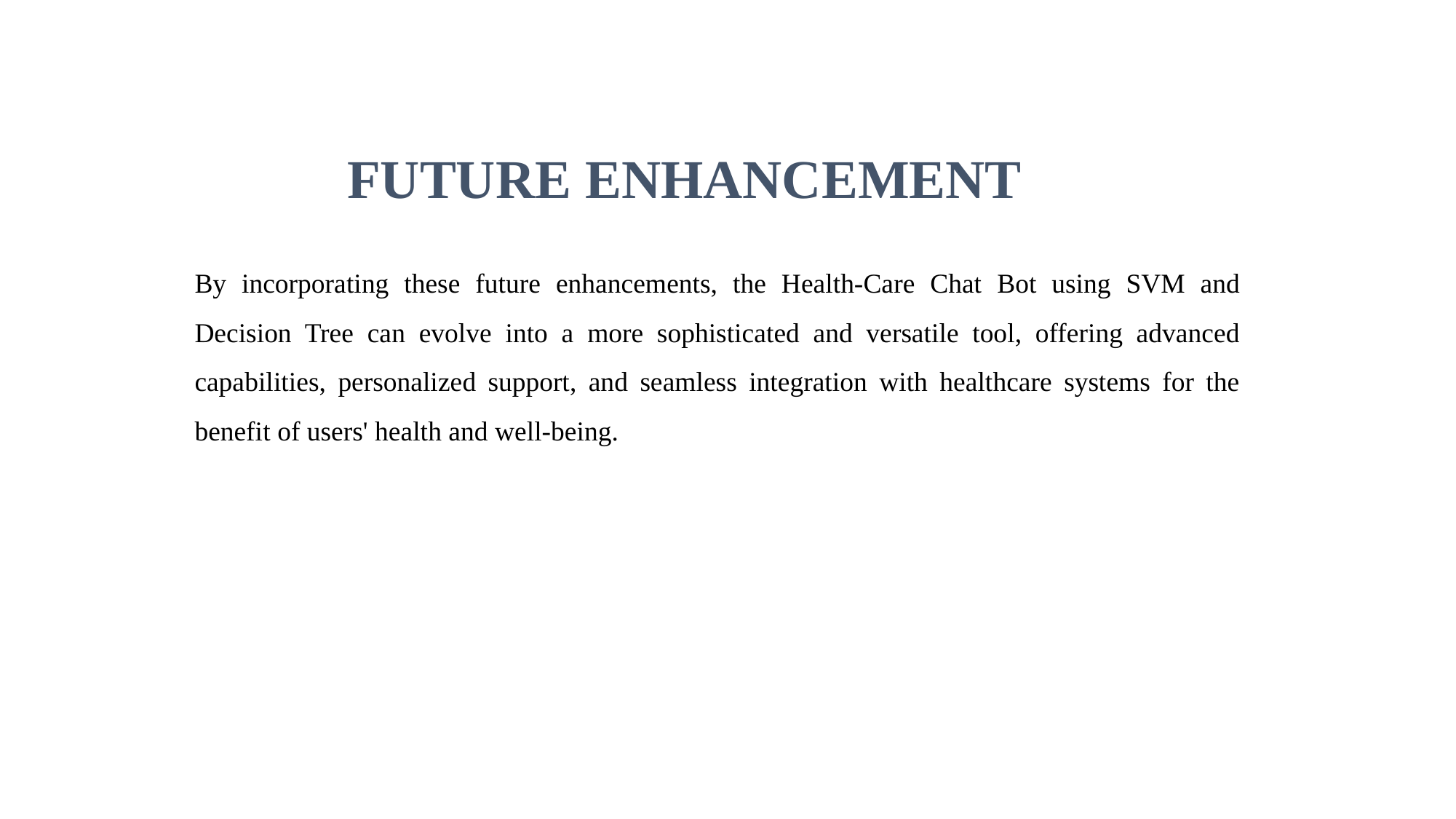

FUTURE ENHANCEMENT
By incorporating these future enhancements, the Health-Care Chat Bot using SVM and Decision Tree can evolve into a more sophisticated and versatile tool, offering advanced capabilities, personalized support, and seamless integration with healthcare systems for the benefit of users' health and well-being.